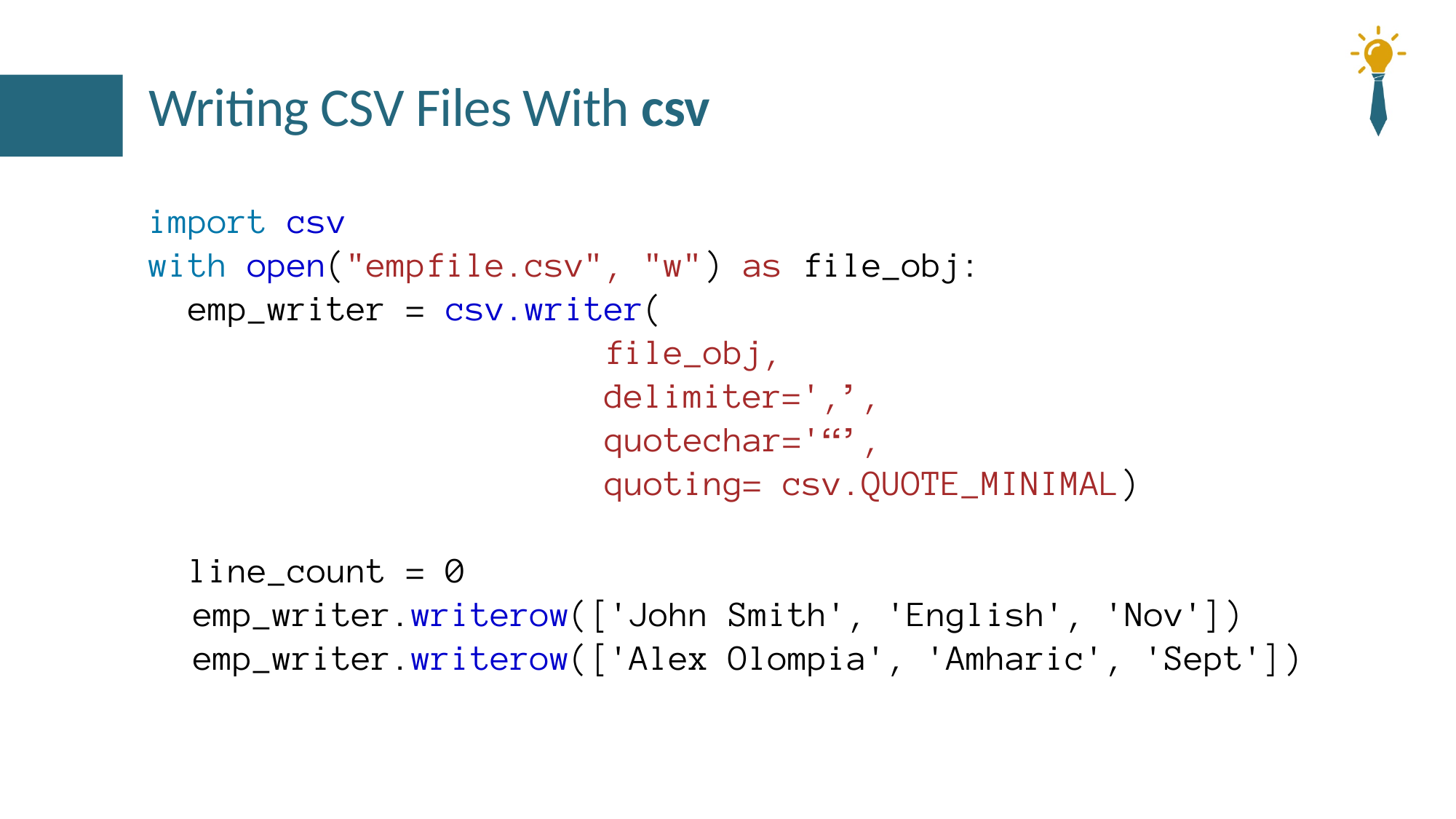

# Writing CSV Files With csv
import csv
with open("empfile.csv", "w") as file_obj:
  emp_writer = csv.writer(
                       file_obj,
                       delimiter=',’,
                       quotechar='“’,
                       quoting= csv.QUOTE_MINIMAL)

  line_count = 0
   emp_writer.writerow(['John Smith', 'English', 'Nov'])
   emp_writer.writerow(['Alex Olompia', 'Amharic', 'Sept'])